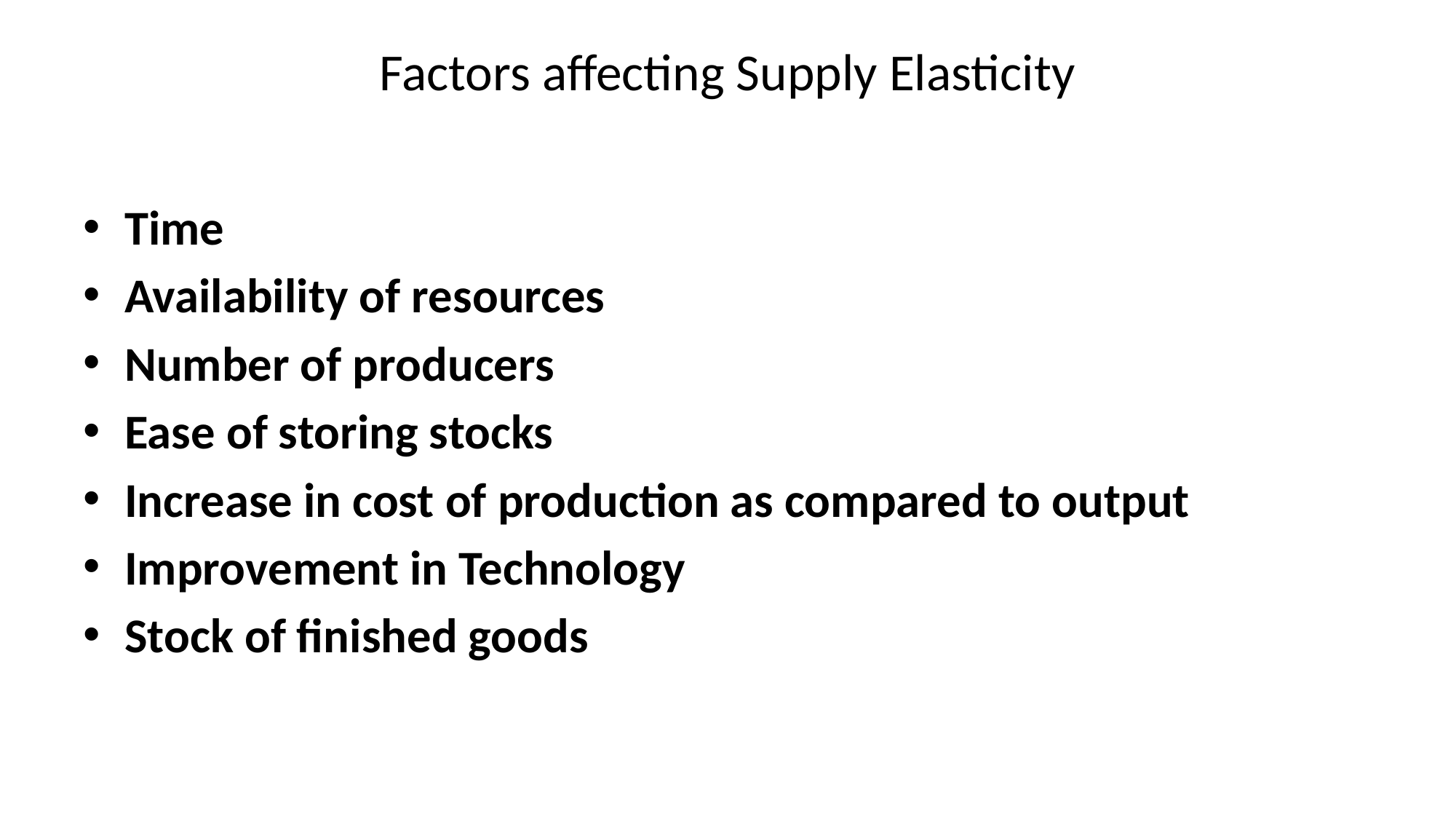

# Factors affecting Supply Elasticity
Time
Availability of resources
Number of producers
Ease of storing stocks
Increase in cost of production as compared to output
Improvement in Technology
Stock of finished goods